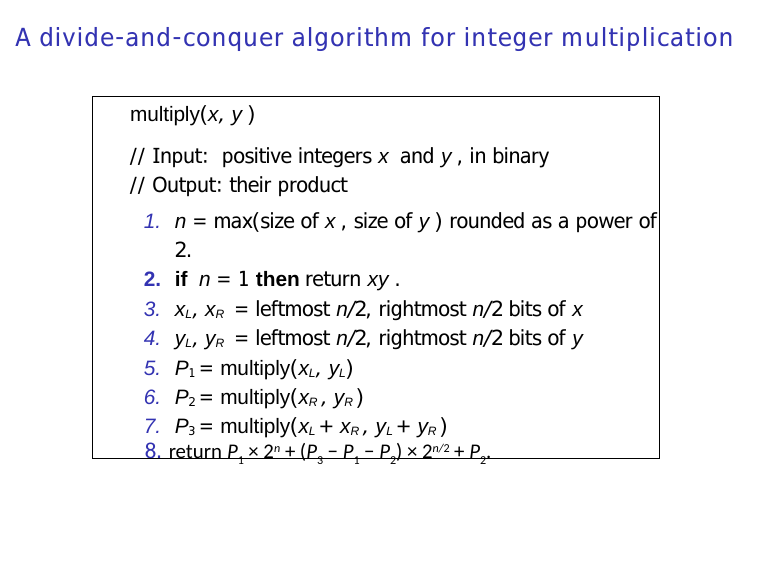

# A divide-and-conquer algorithm for integer multiplication

multiply(x, y )
// Input:  positive integers x  and y , in binary
// Output: their product
n = max(size of x , size of y ) rounded as a power of 2.
if  n = 1 then return xy .
xL, xR   = leftmost n/2, rightmost n/2 bits of x
yL, yR   = leftmost n/2, rightmost n/2 bits of y
P1 = multiply(xL, yL)
P2 = multiply(xR , yR )
P3 = multiply(xL + xR , yL + yR )
   8. return P1 × 2n + (P3 − P1 − P2) × 2n/2 + P2.